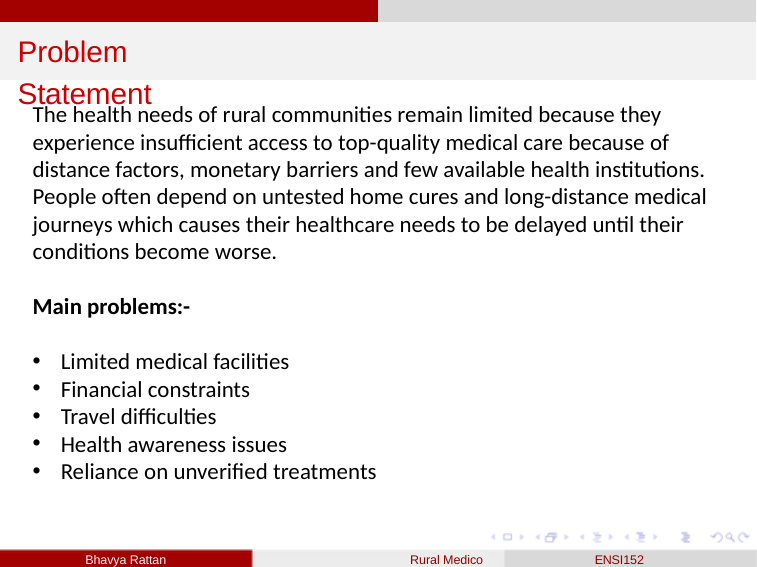

Problem Statement
The health needs of rural communities remain limited because they experience insufficient access to top-quality medical care because of distance factors, monetary barriers and few available health institutions. People often depend on untested home cures and long-distance medical journeys which causes their healthcare needs to be delayed until their conditions become worse.

Main problems:-

Limited medical facilities
Financial constraints
Travel difficulties
Health awareness issues
Reliance on unverified treatments

                       Bhavya Rattan                                                                        Rural Medico                                 ENSI152                                             4/10